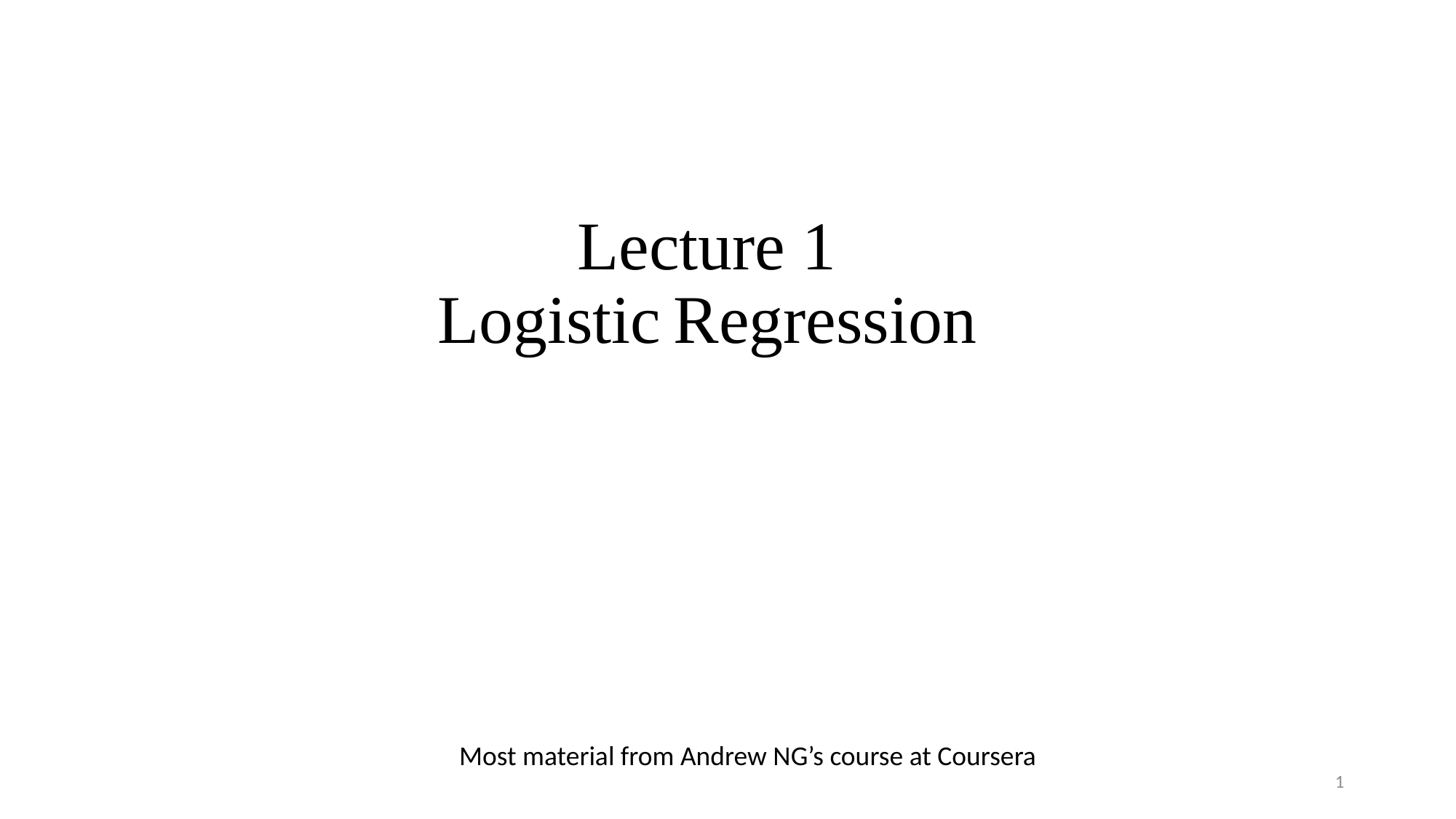

# Lecture 1 Logistic Regression
Most material from Andrew NG’s course at Coursera
1